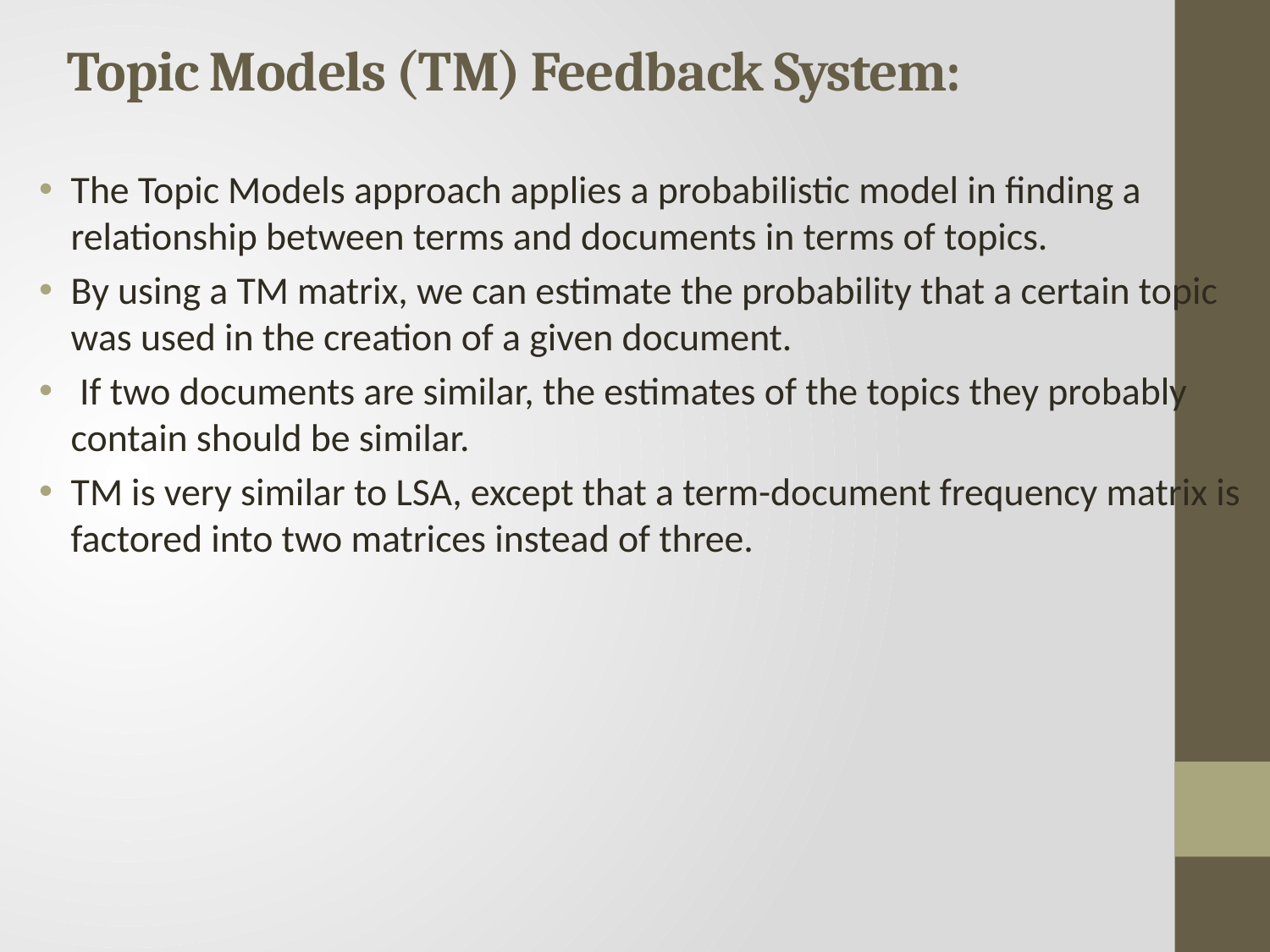

# Topic Models (TM) Feedback System:
The Topic Models approach applies a probabilistic model in finding a relationship between terms and documents in terms of topics.
By using a TM matrix, we can estimate the probability that a certain topic was used in the creation of a given document.
 If two documents are similar, the estimates of the topics they probably contain should be similar.
TM is very similar to LSA, except that a term-document frequency matrix is factored into two matrices instead of three.